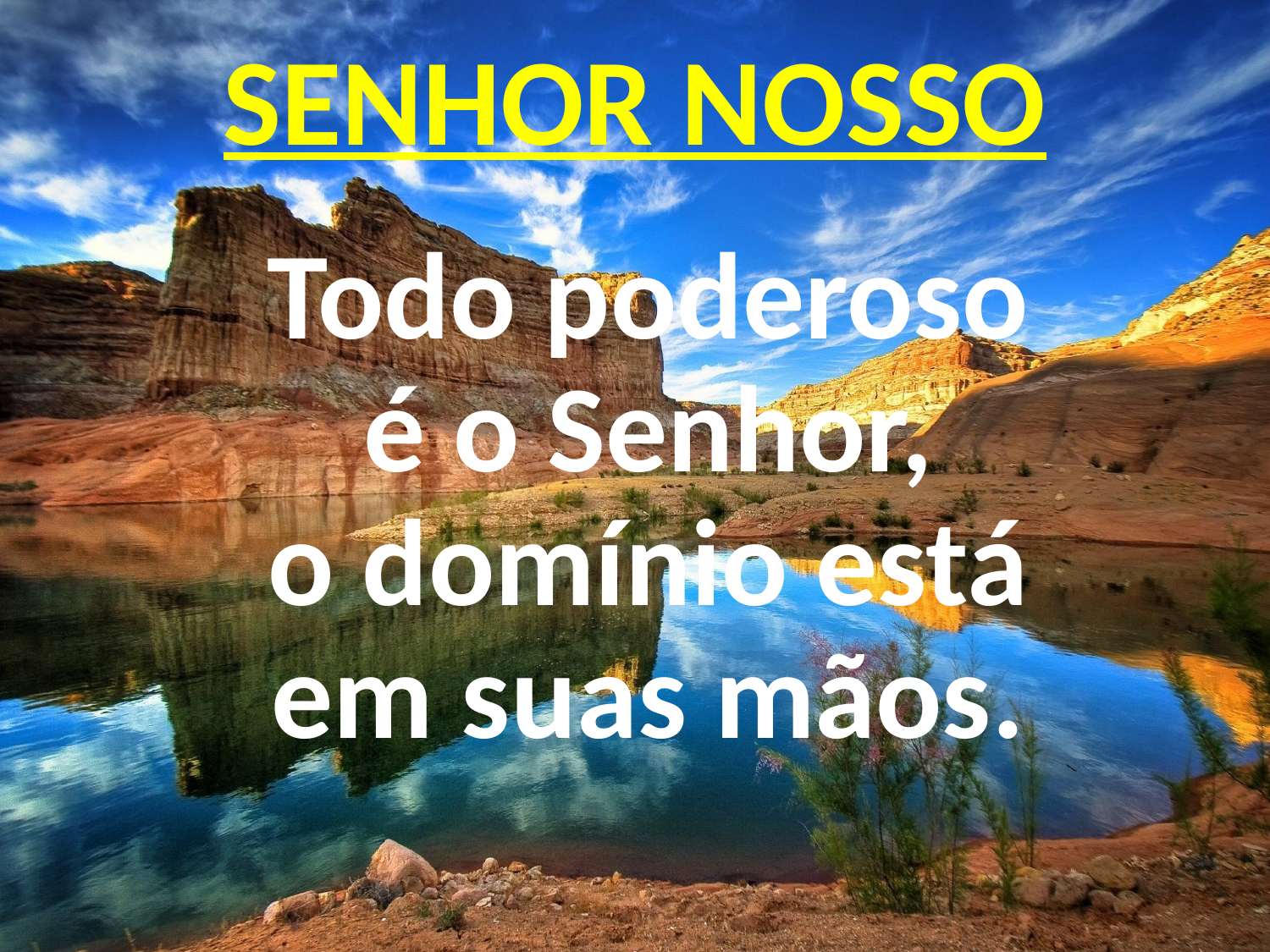

# SENHOR NOSSO
Todo poderoso
é o Senhor,
o domínio está
em suas mãos.